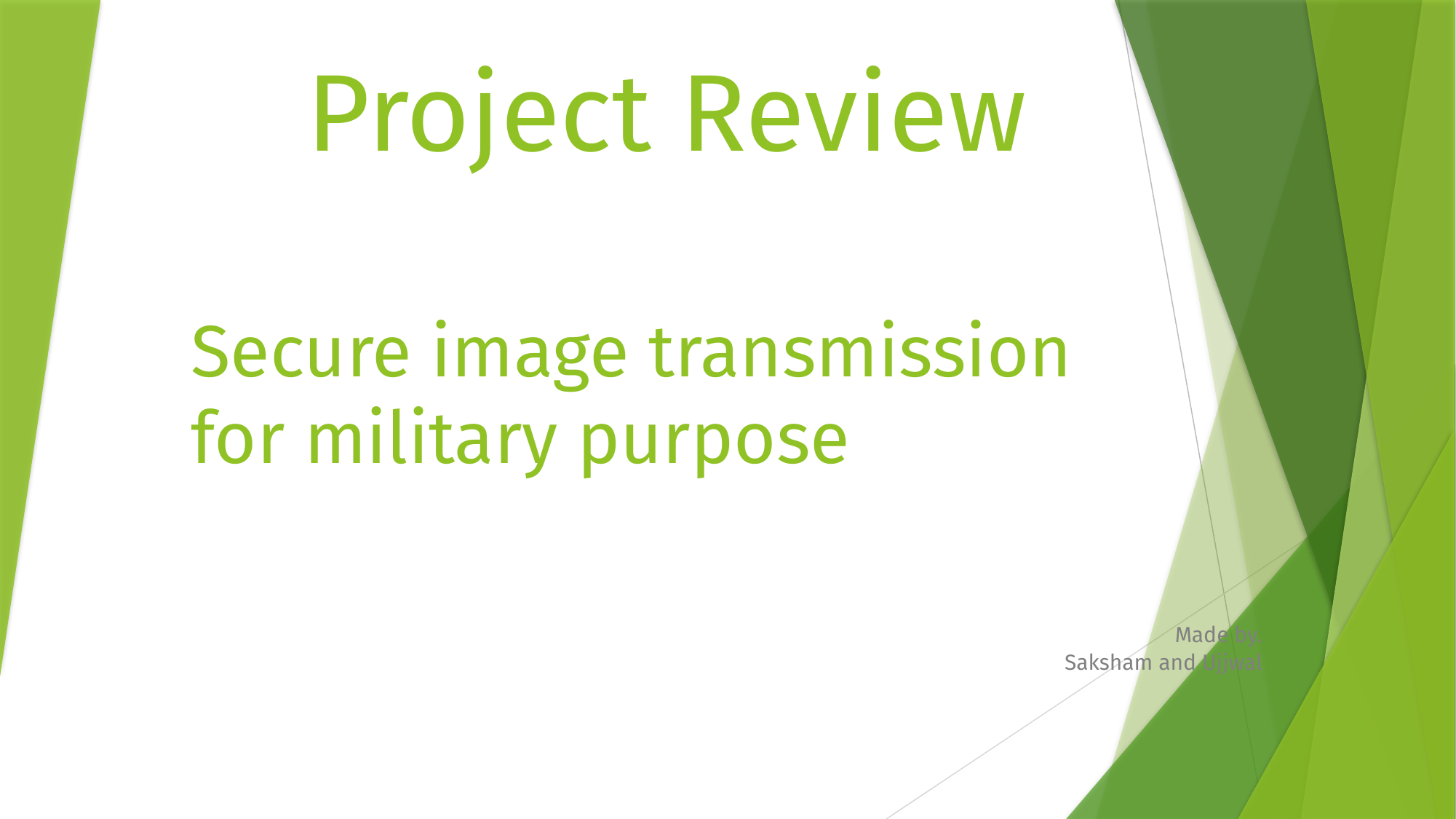

# Project Review Secure image transmission for military purpose

Made by.
Saksham and Ujjwal